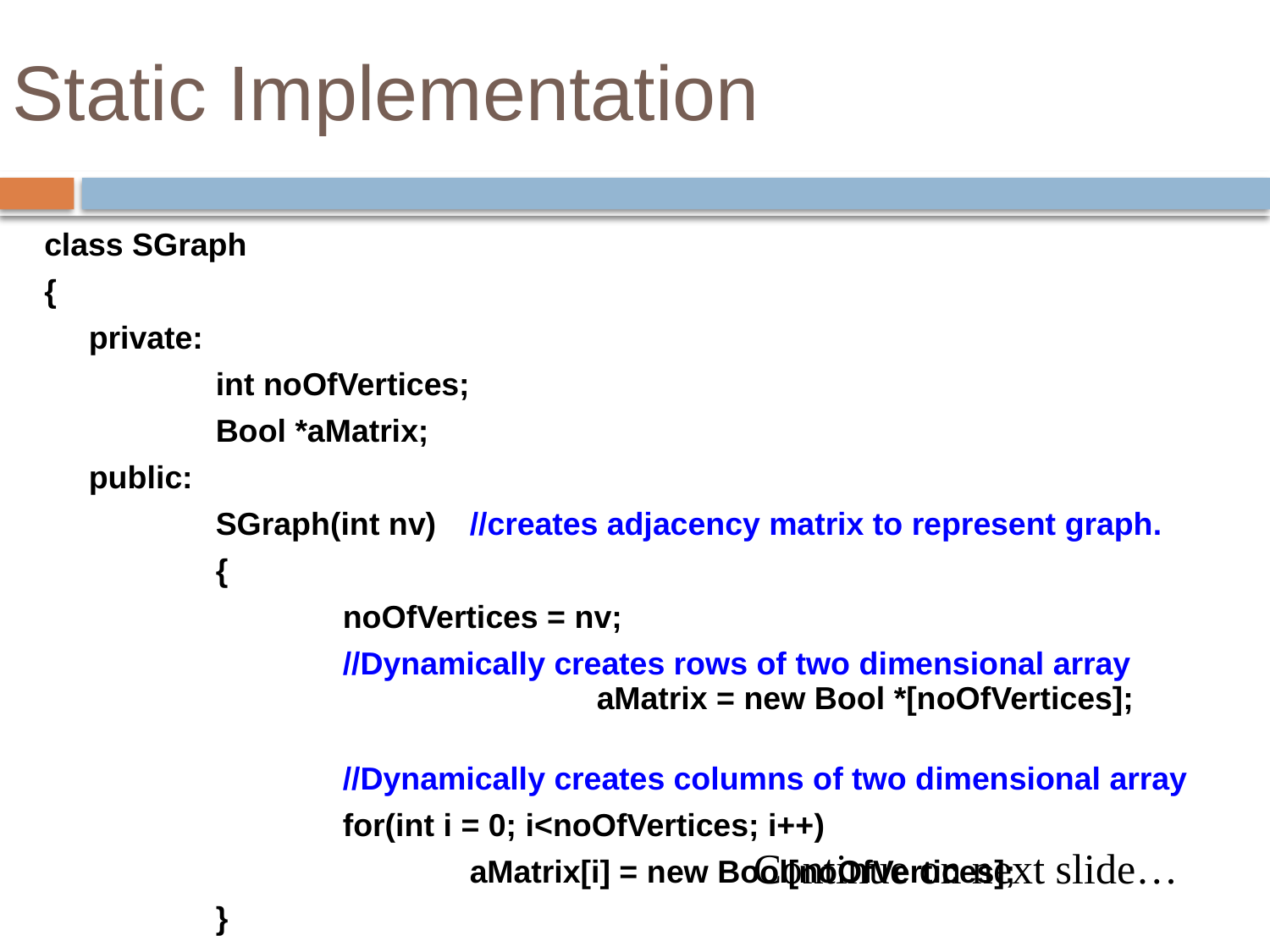

# Static Implementation
class SGraph
{
	private:
		int noOfVertices;
		Bool *aMatrix;
	public:
		SGraph(int nv)	//creates adjacency matrix to represent graph.
		{
			noOfVertices = nv;
			//Dynamically creates rows of two dimensional array 				aMatrix = new Bool *[noOfVertices];
			//Dynamically creates columns of two dimensional array
			for(int i = 0; i<noOfVertices; i++)
				aMatrix[i] = new Bool[noOfVertices];
		}

Continue on next slide…